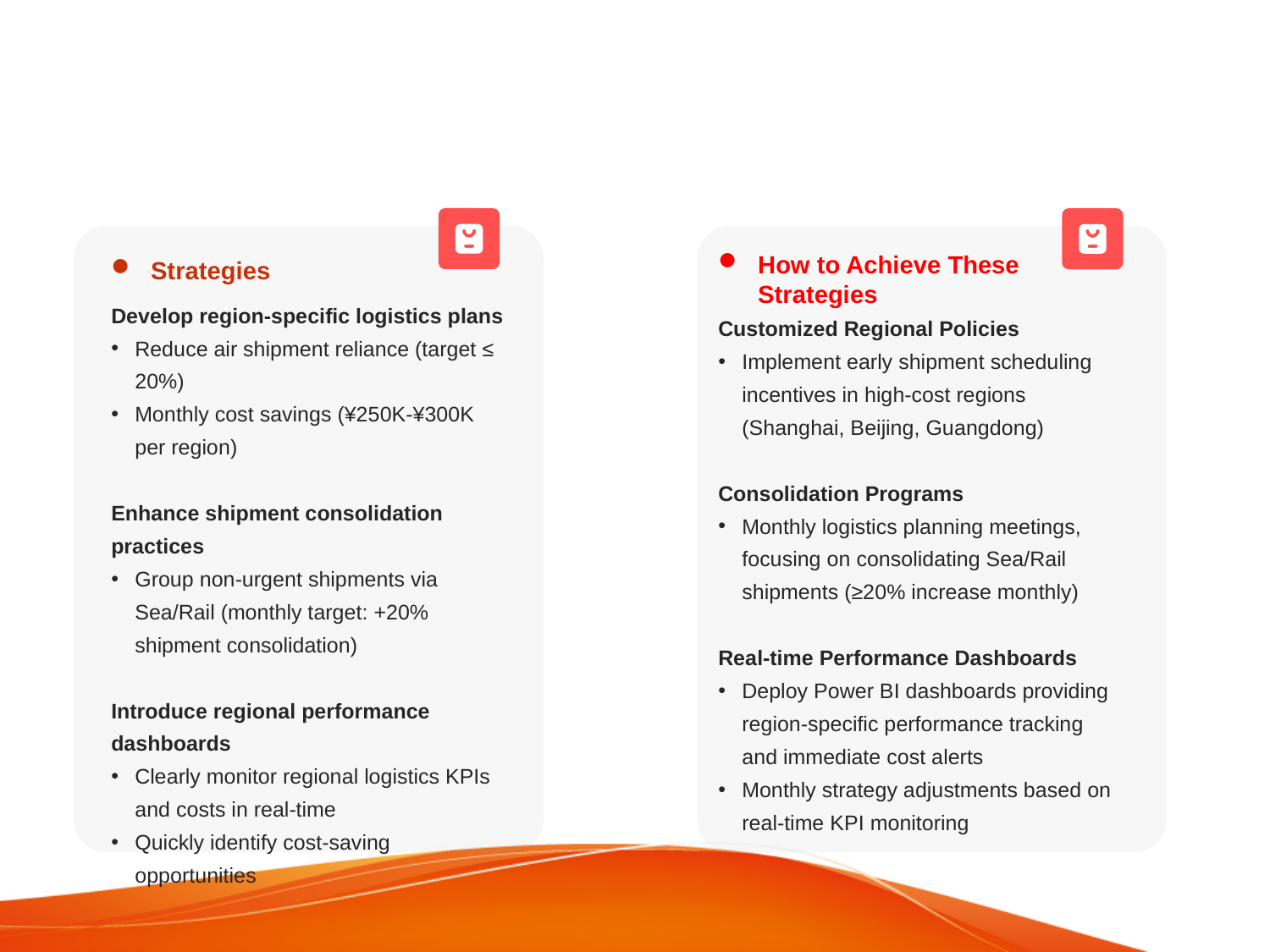

Strategies
How to Achieve These Strategies
Develop region-specific logistics plans
Reduce air shipment reliance (target ≤ 20%)
Monthly cost savings (¥250K-¥300K per region)

Enhance shipment consolidation practices
Group non-urgent shipments via Sea/Rail (monthly target: +20% shipment consolidation)

Introduce regional performance dashboards
Clearly monitor regional logistics KPIs and costs in real-time
Quickly identify cost-saving opportunities
Customized Regional Policies
Implement early shipment scheduling incentives in high-cost regions (Shanghai, Beijing, Guangdong)

Consolidation Programs
Monthly logistics planning meetings, focusing on consolidating Sea/Rail shipments (≥20% increase monthly)

Real-time Performance Dashboards
Deploy Power BI dashboards providing region-specific performance tracking and immediate cost alerts
Monthly strategy adjustments based on real-time KPI monitoring